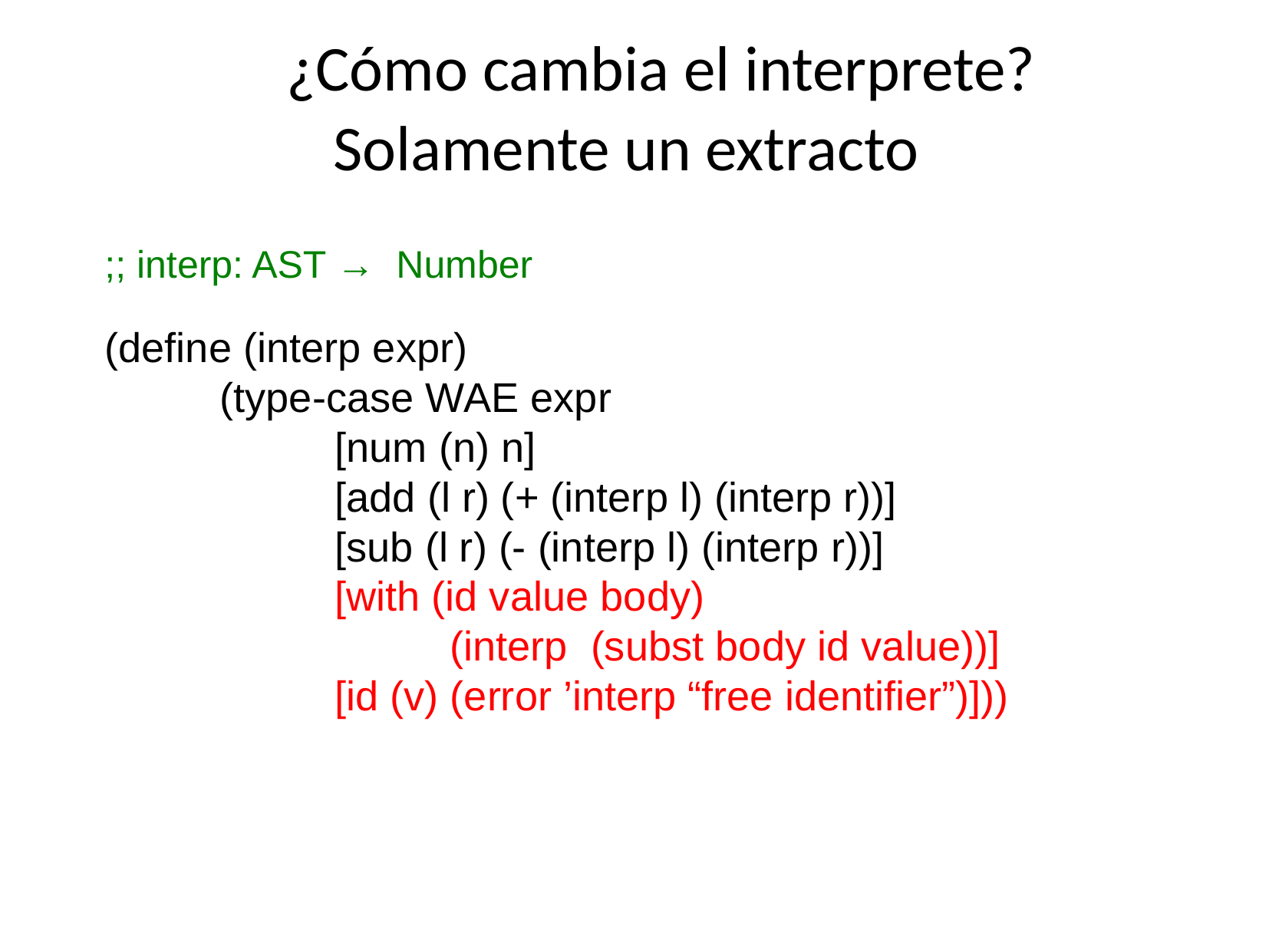

¿Cómo cambia el interprete?
Solamente un extracto

;; interp: AST →  Number
(define (interp expr)
	(type-case WAE expr
		[num (n) n]
		[add (l r) (+ (interp l) (interp r))]
		[sub (l r) (- (interp l) (interp r))]
		[with (id value body)
			(interp  (subst body id value))]
		[id (v) (error ’interp “free identifier”)]))